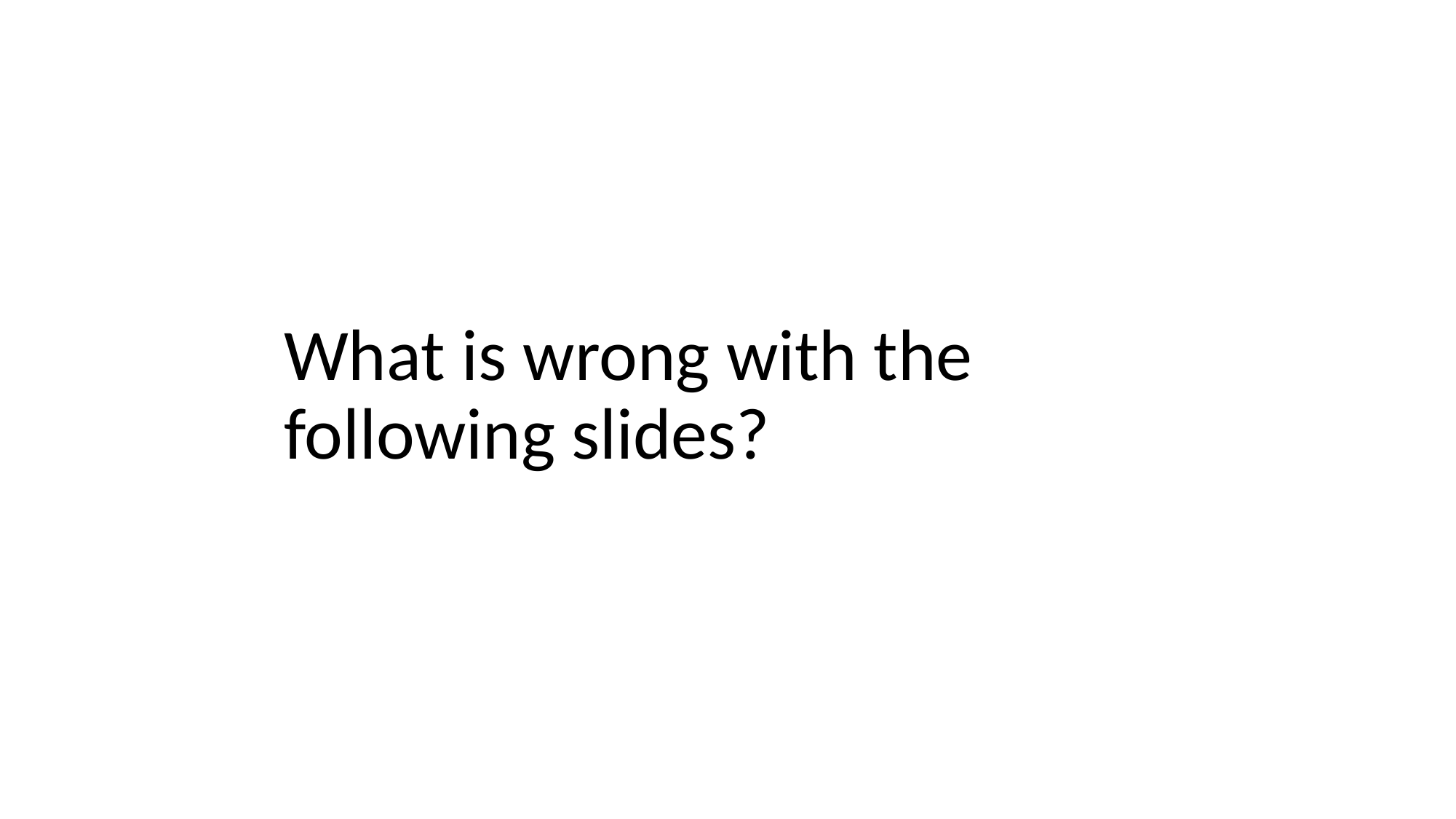

# What is wrong with the following slides?